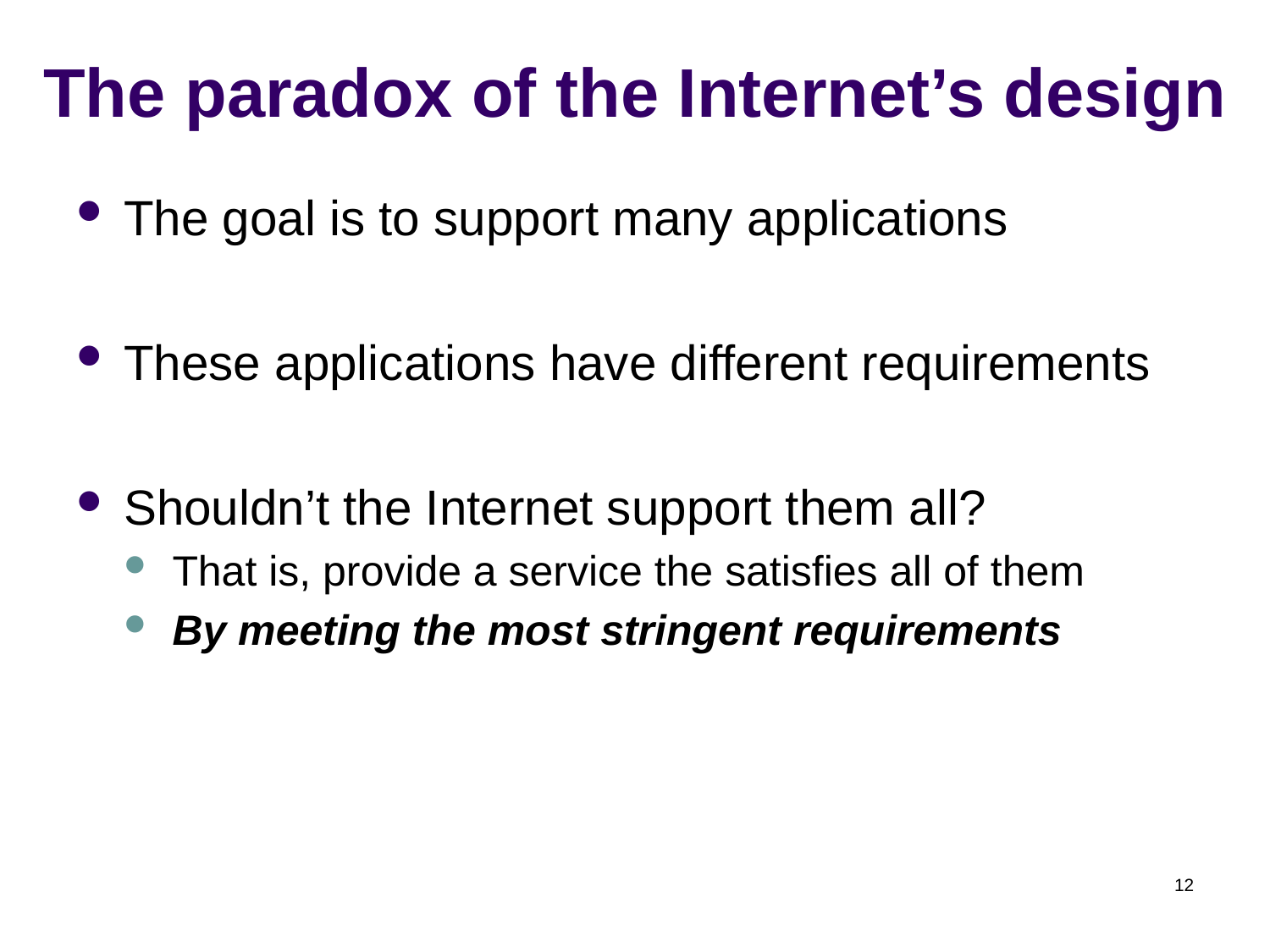

# The paradox of the Internet’s design
The goal is to support many applications

These applications have different requirements

Shouldn’t the Internet support them all?
That is, provide a service the satisfies all of them
By meeting the most stringent requirements
12